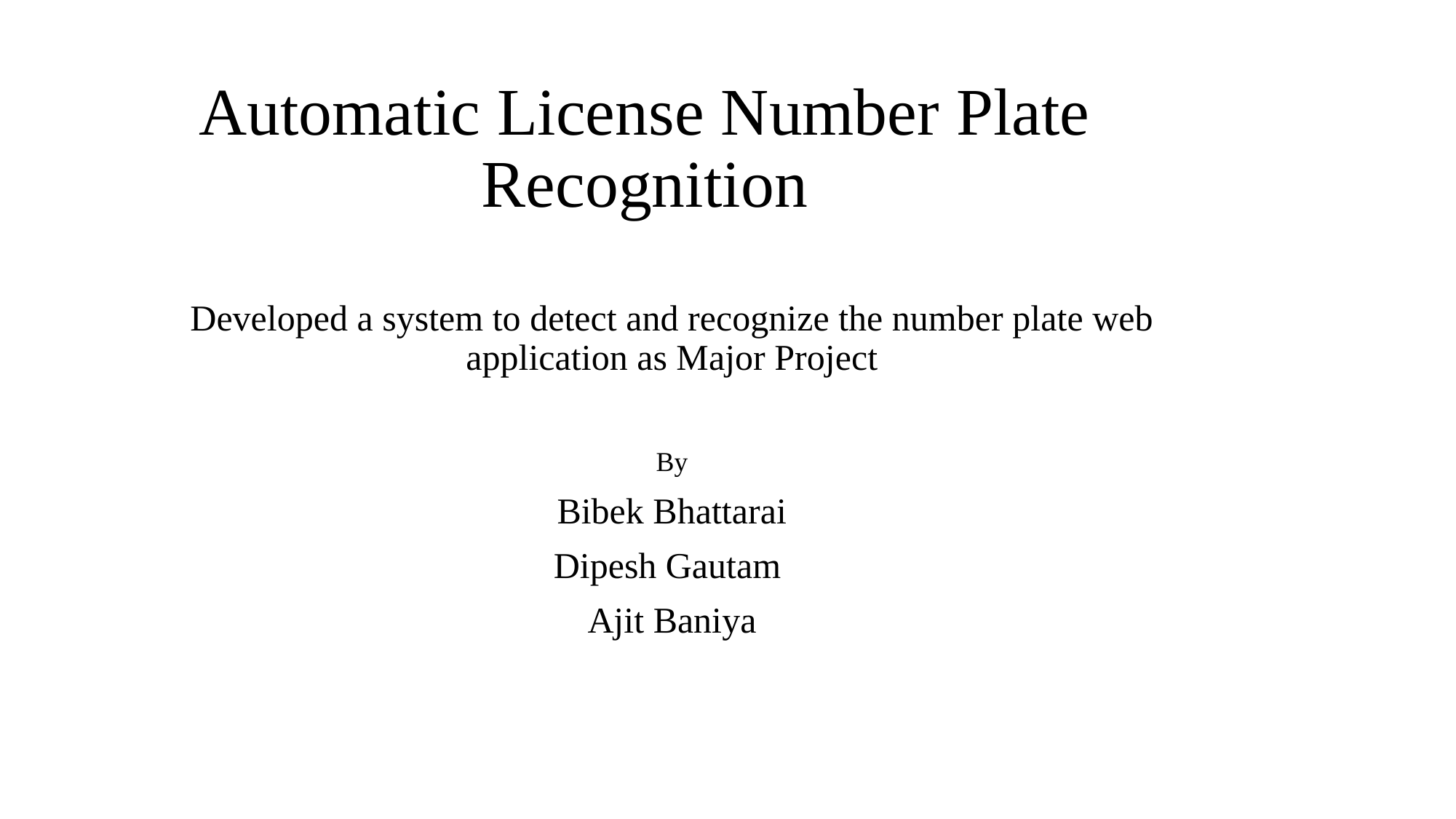

# Automatic License Number Plate Recognition
Developed a system to detect and recognize the number plate web application as Major Project

By
Bibek Bhattarai
Dipesh Gautam
Ajit Baniya